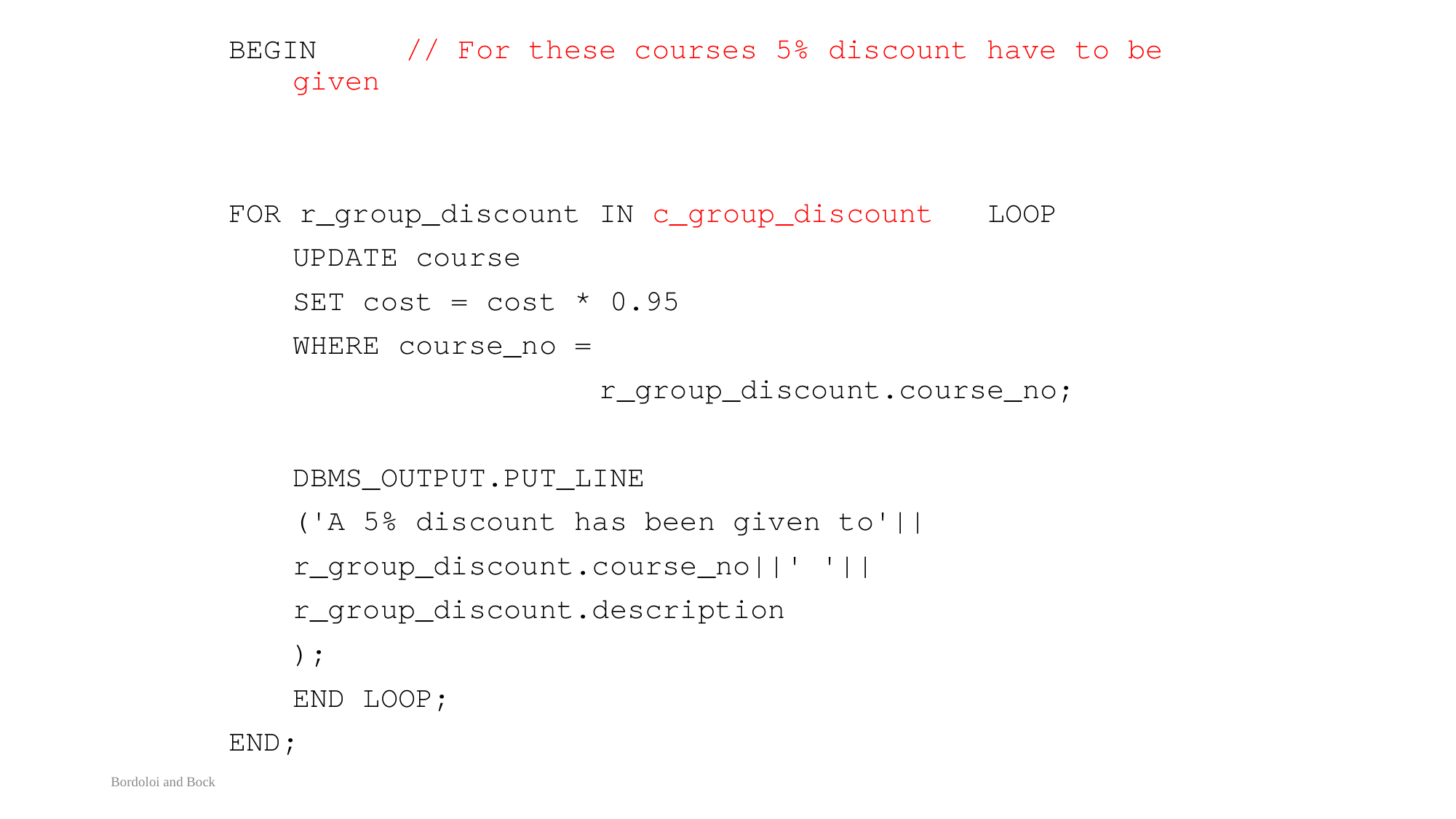

BEGIN     // For these courses 5% discount have to be given

FOR r_group_discount IN c_group_discount   LOOP
		UPDATE course
			SET cost = cost * 0.95
		WHERE course_no =
                     r_group_discount.course_no;

		DBMS_OUTPUT.PUT_LINE
			('A 5% discount has been given to'||
			r_group_discount.course_no||' '||
			r_group_discount.description
			);
	END LOOP;
END;

Bordoloi and Bock